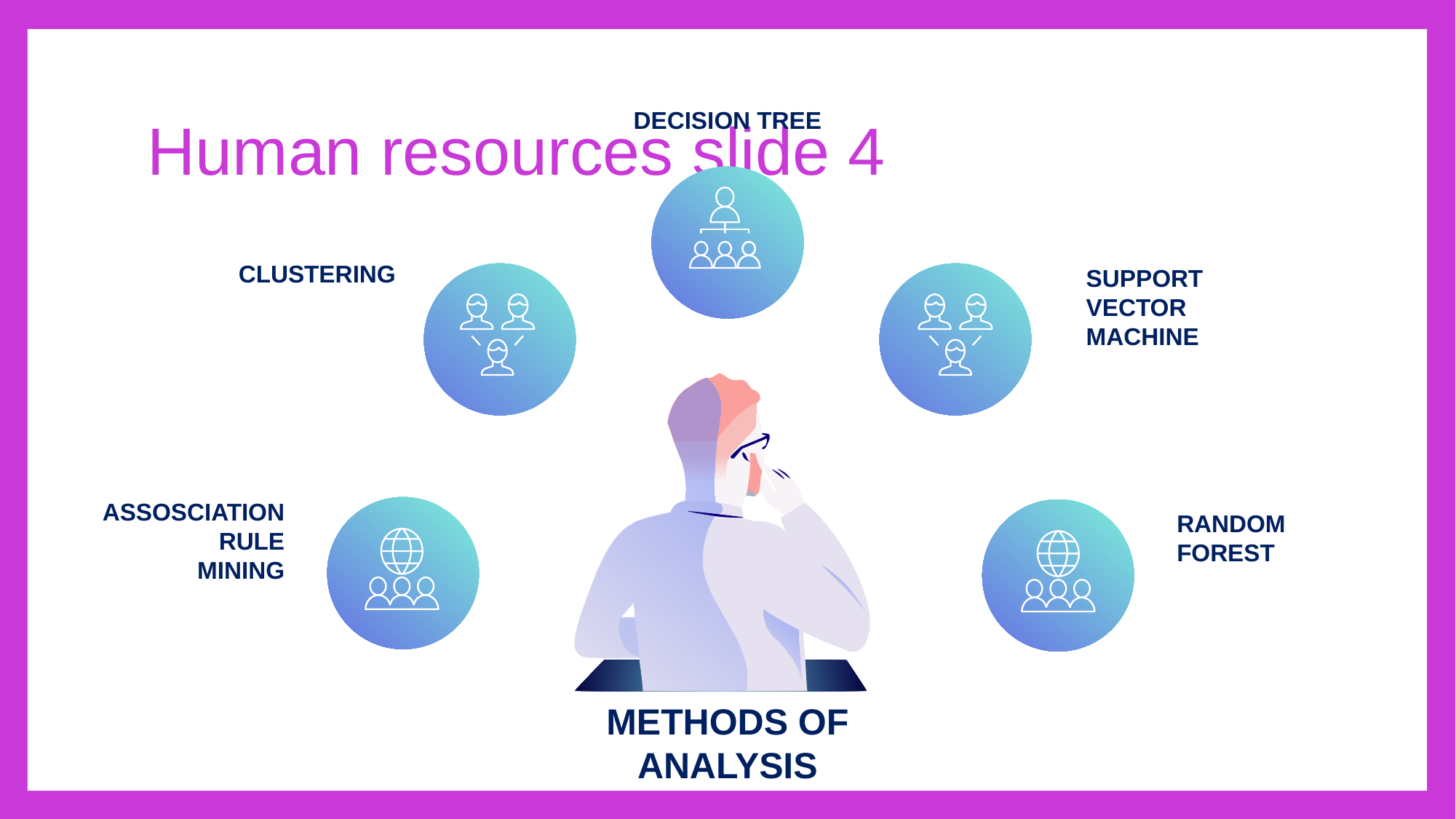

# Human resources slide 4
DECISION TREE

CLUSTERING
SUPPORT VECTOR MACHINE

ASSOSCIATION
RULE
MINING

RANDOM FOREST
METHODS OF ANALYSIS